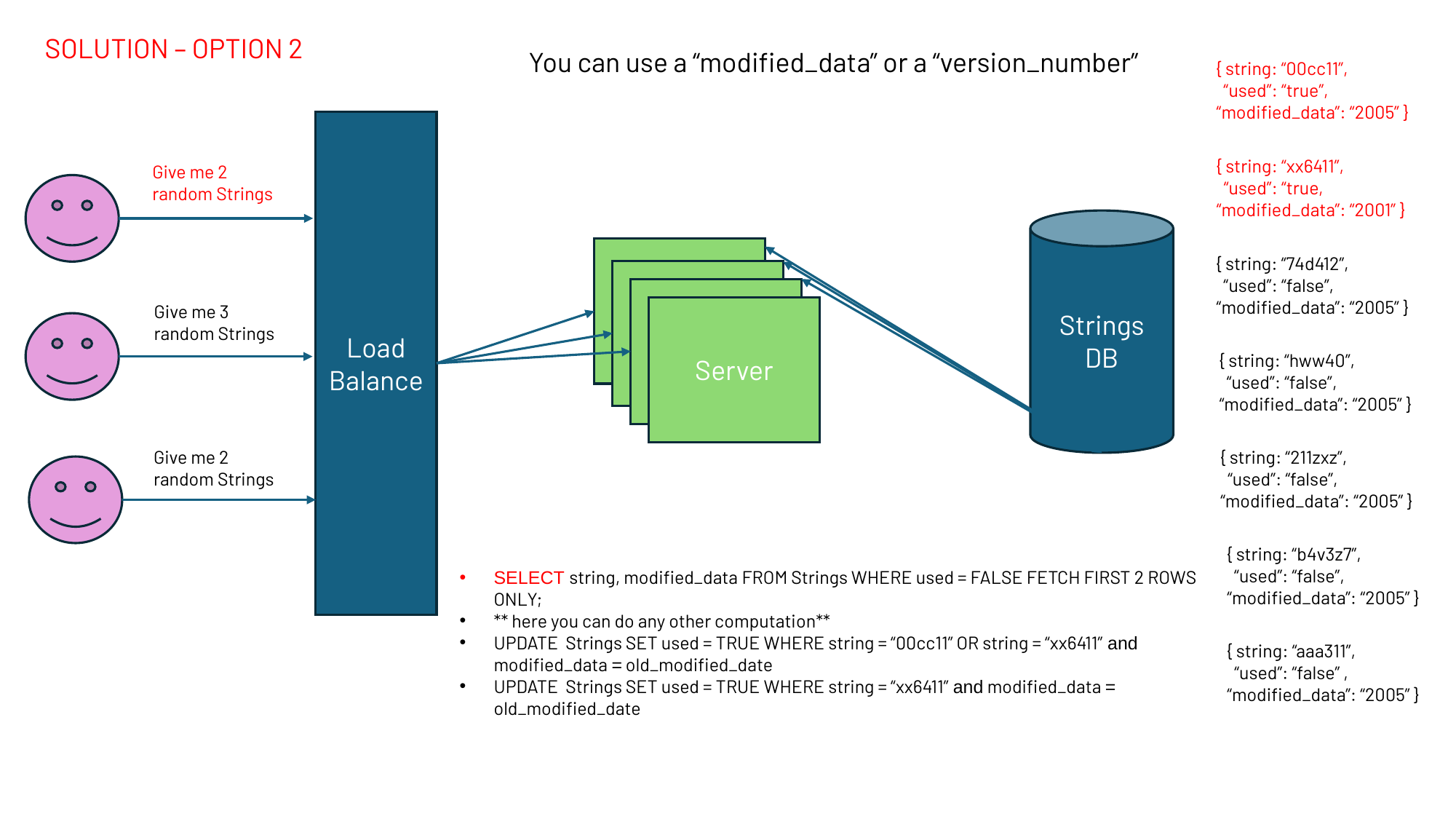

SOLUTION – OPTION 2
You can use a “modified_data” or a “version_number”
{ string: “00cc11”,
  “used”: “true”,
“modified_data”: “2005” }
Load
Balance
{ string: “xx6411”,
  “used”: “true,
“modified_data”: “2001” }
Give me 2 random Strings

Strings
DB

{ string: “74d412”,
  “used”: “false”,
“modified_data”: “2005” }

Give me 3 random Strings
Server

{ string: “hww40”,
  “used”: “false”,
“modified_data”: “2005” }
Give me 2 random Strings
{ string: “211zxz”,
  “used”: “false”,
“modified_data”: “2005” }

{ string: “b4v3z7”,
  “used”: “false”,
“modified_data”: “2005” }
SELECT string, modified_data FROM Strings WHERE used = FALSE FETCH FIRST 2 ROWS ONLY;
** here you can do any other computation**
UPDATE  Strings SET used = TRUE WHERE string = “00cc11” OR string = “xx6411” and modified_data = old_modified_date
UPDATE  Strings SET used = TRUE WHERE string = “xx6411” and modified_data = old_modified_date
{ string: “aaa311”,
  “used”: “false” ,
“modified_data”: “2005” }